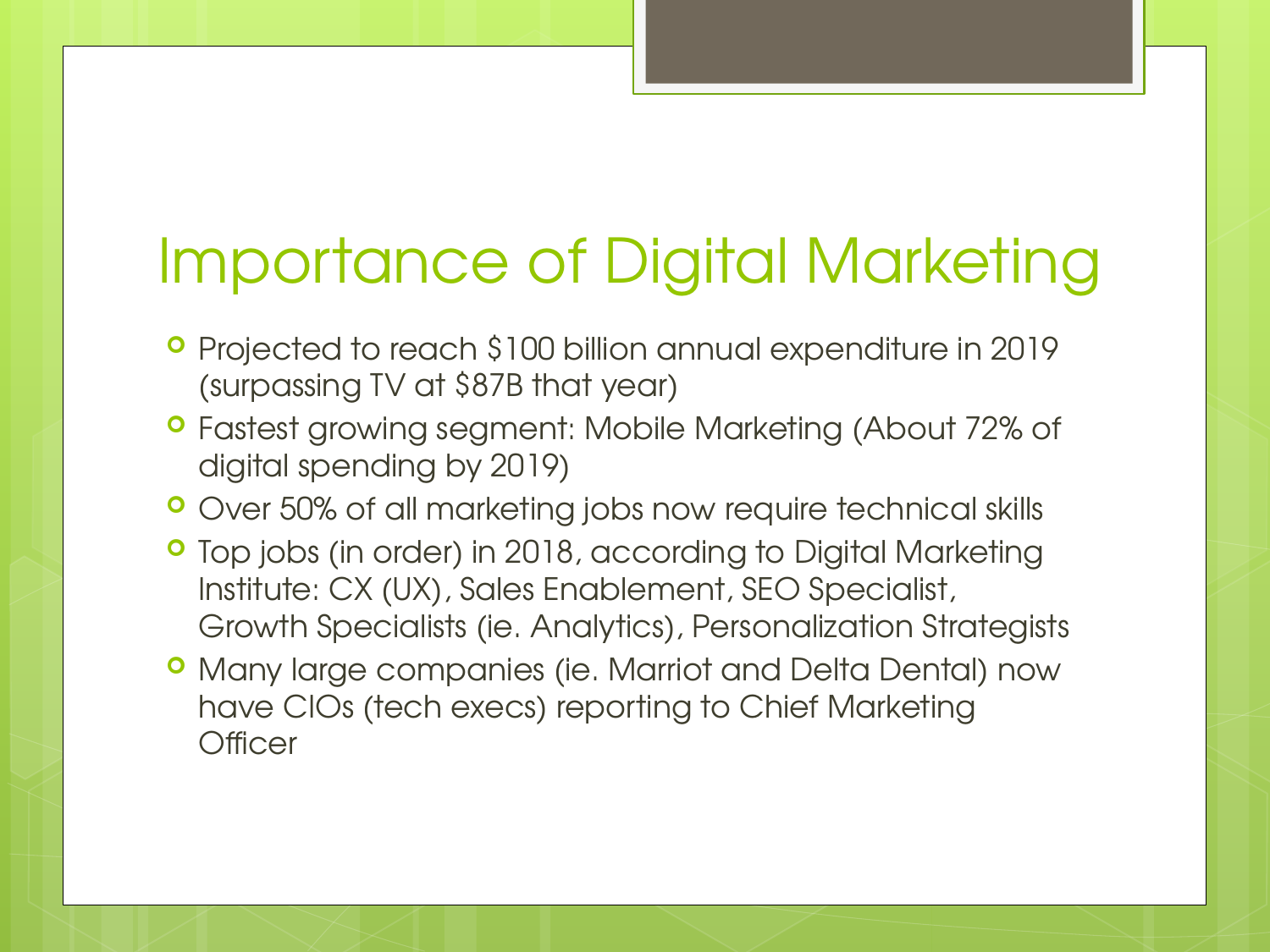

# Importance of Digital Marketing
Projected to reach $100 billion annual expenditure in 2019 (surpassing TV at $87B that year)
Fastest growing segment: Mobile Marketing (About 72% of digital spending by 2019)
Over 50% of all marketing jobs now require technical skills
Top jobs (in order) in 2018, according to Digital Marketing Institute: CX (UX), Sales Enablement, SEO Specialist, Growth Specialists (ie. Analytics), Personalization Strategists
Many large companies (ie. Marriot and Delta Dental) now have CIOs (tech execs) reporting to Chief Marketing Officer